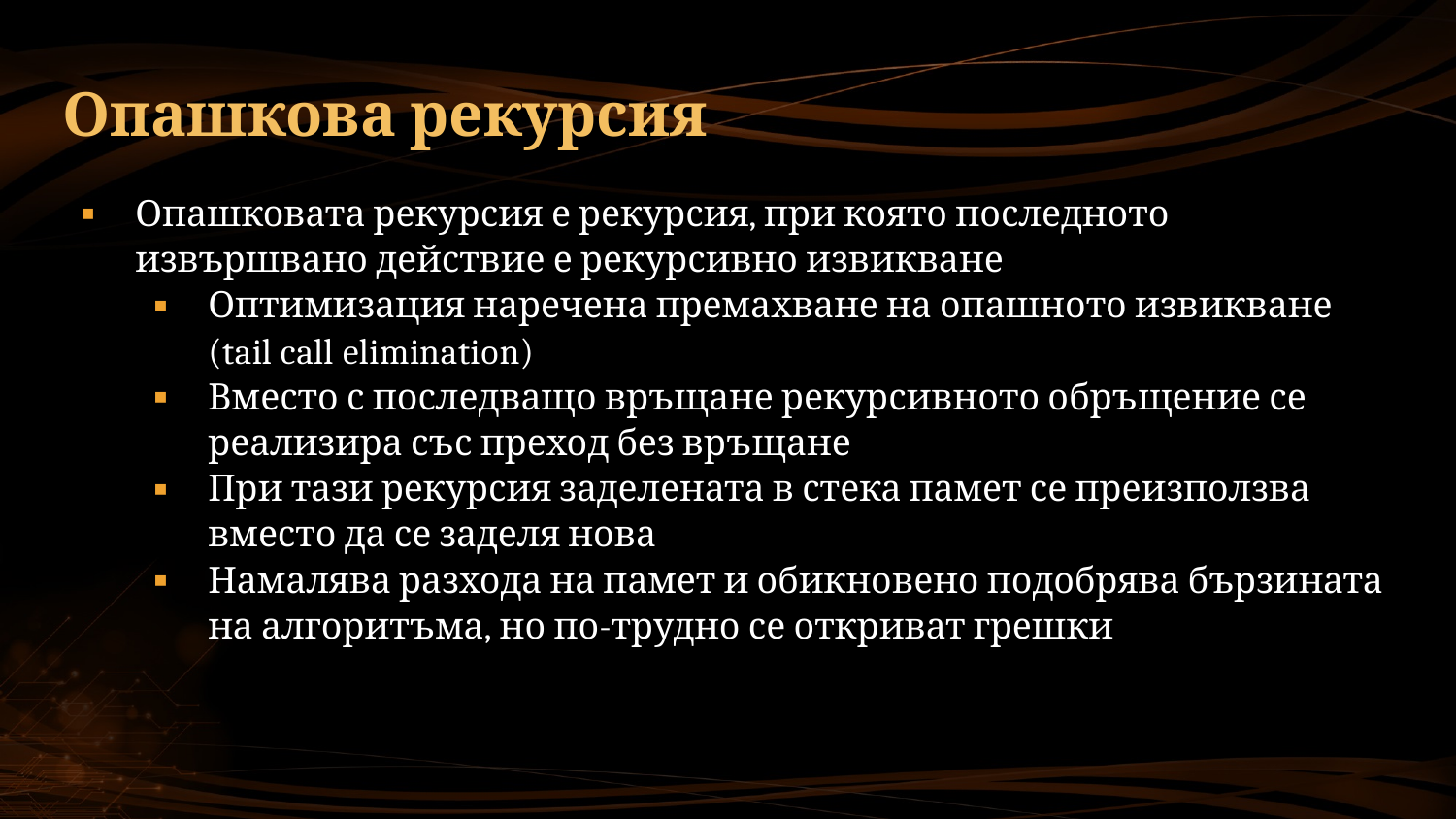

# Опашкова рекурсия
Опашковата рекурсия е рекурсия, при която последното извършвано действие е рекурсивно извикване
Оптимизация наречена премахване на опашното извикване (tail call elimination)
Вместо с последващо връщане рекурсивното обръщение се реализира със преход без връщане
При тази рекурсия заделената в стека памет се преизползва вместо да се заделя нова
Намалява разхода на памет и обикновено подобрява бързината на алгоритъма, но по-трудно се откриват грешки